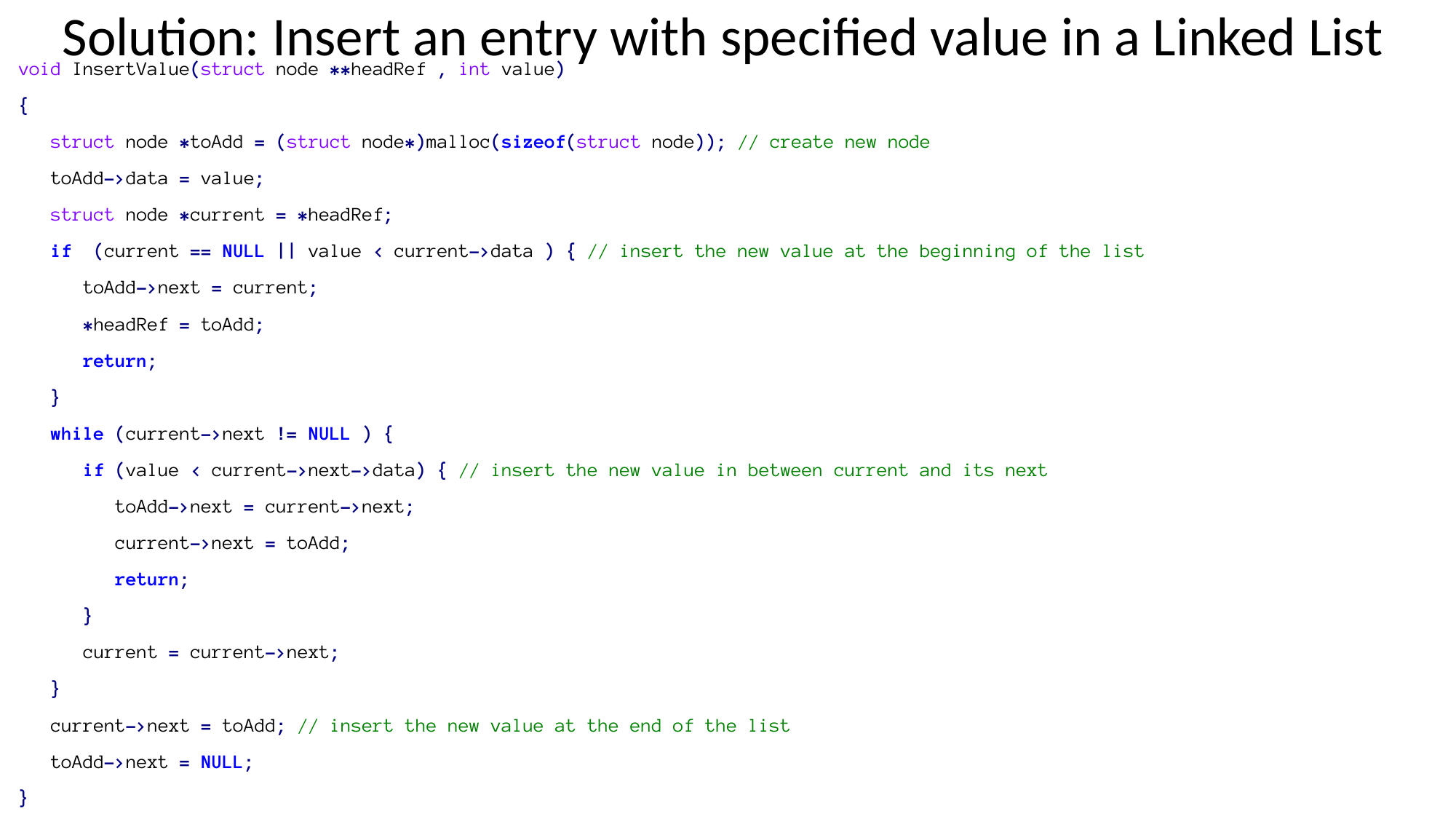

# Solution: Insert an entry with specified value in a Linked List
void InsertValue(struct node **headRef , int value)
{
   struct node *toAdd = (struct node*)malloc(sizeof(struct node)); // create new node
   toAdd->data = value;
   struct node *current = *headRef;
   if  (current == NULL || value < current->data ) { // insert the new value at the beginning of the list
      toAdd->next = current;
      *headRef = toAdd;
      return;
   }
   while (current->next != NULL ) {
      if (value < current->next->data) { // insert the new value in between current and its next
         toAdd->next = current->next;
         current->next = toAdd;
         return;
      }
      current = current->next;
   }
   current->next = toAdd; // insert the new value at the end of the list
   toAdd->next = NULL;
}